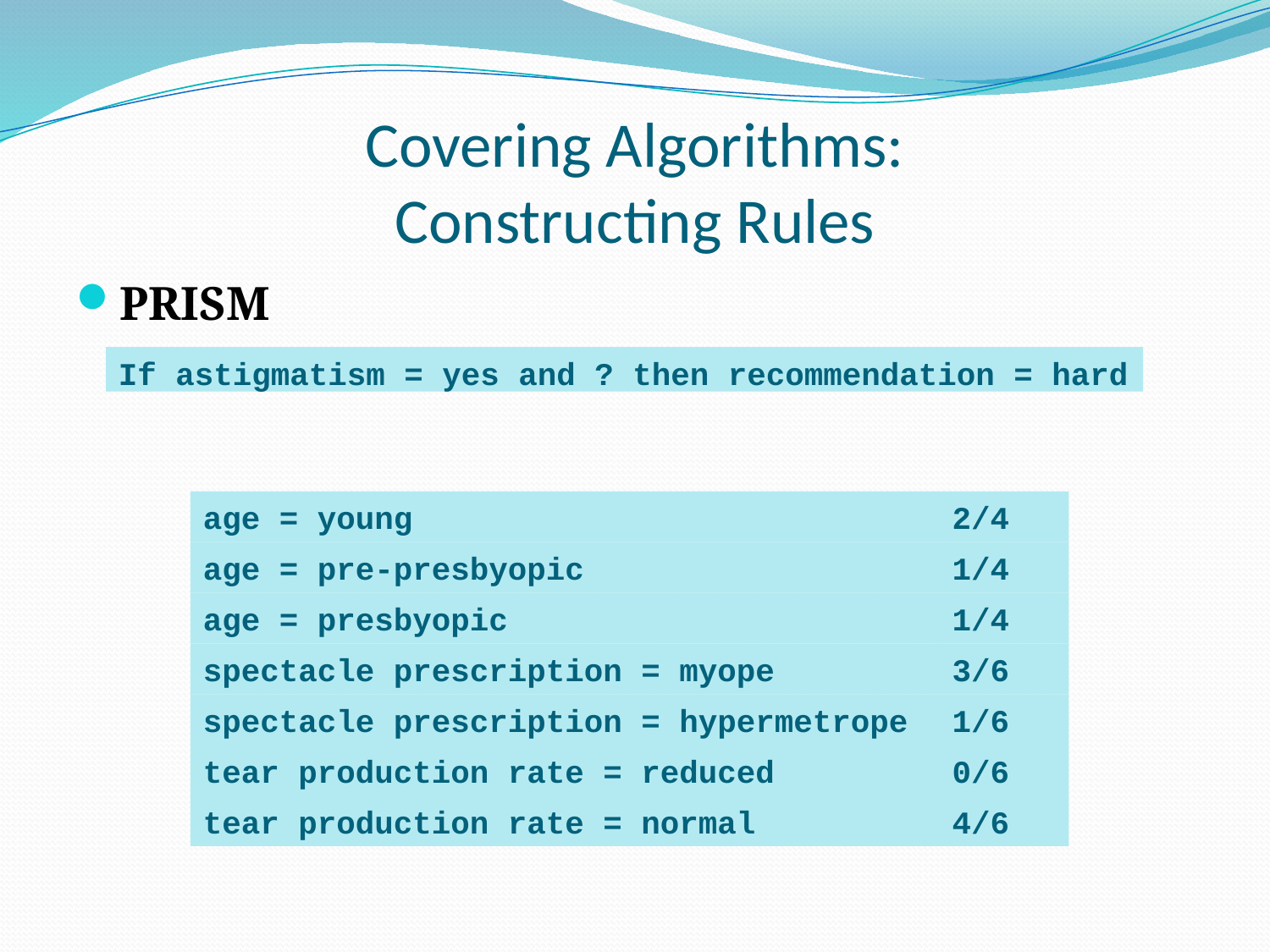

# Covering Algorithms: Constructing Rules
PRISM

If astigmatism = yes and ? then recommendation = hard

age = young

2/4

age = pre-presbyopic
1/4
age = presbyopic
1/4
spectacle prescription = myope
3/6
spectacle prescription = hypermetrope
1/6
tear production rate = reduced
0/6
tear production rate = normal
4/6